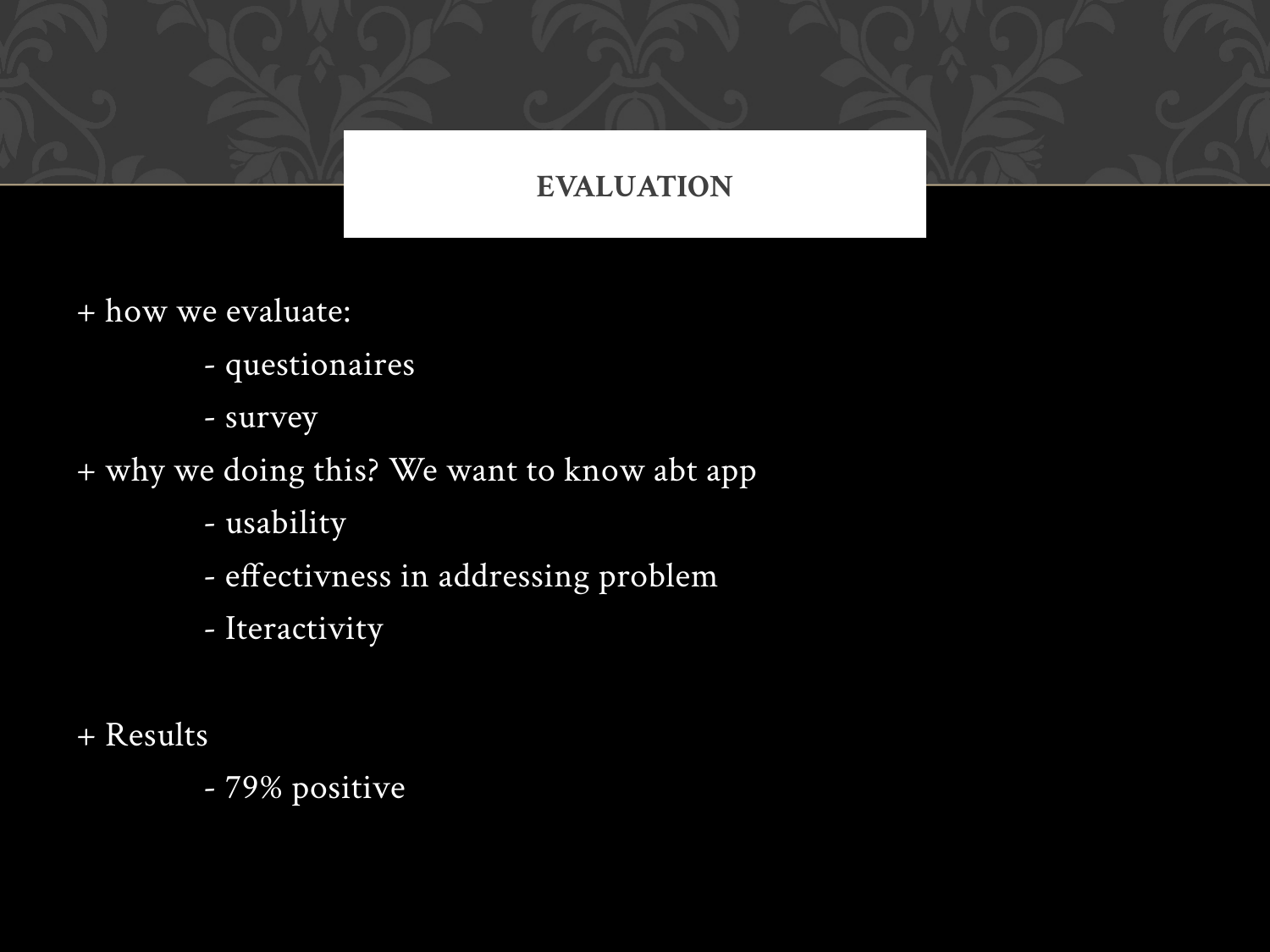

# evaluation
+ how we evaluate:
	- questionaires
	- survey
+ why we doing this? We want to know abt app
	- usability
	- effectivness in addressing problem
	- Iteractivity

+ Results
	- 79% positive